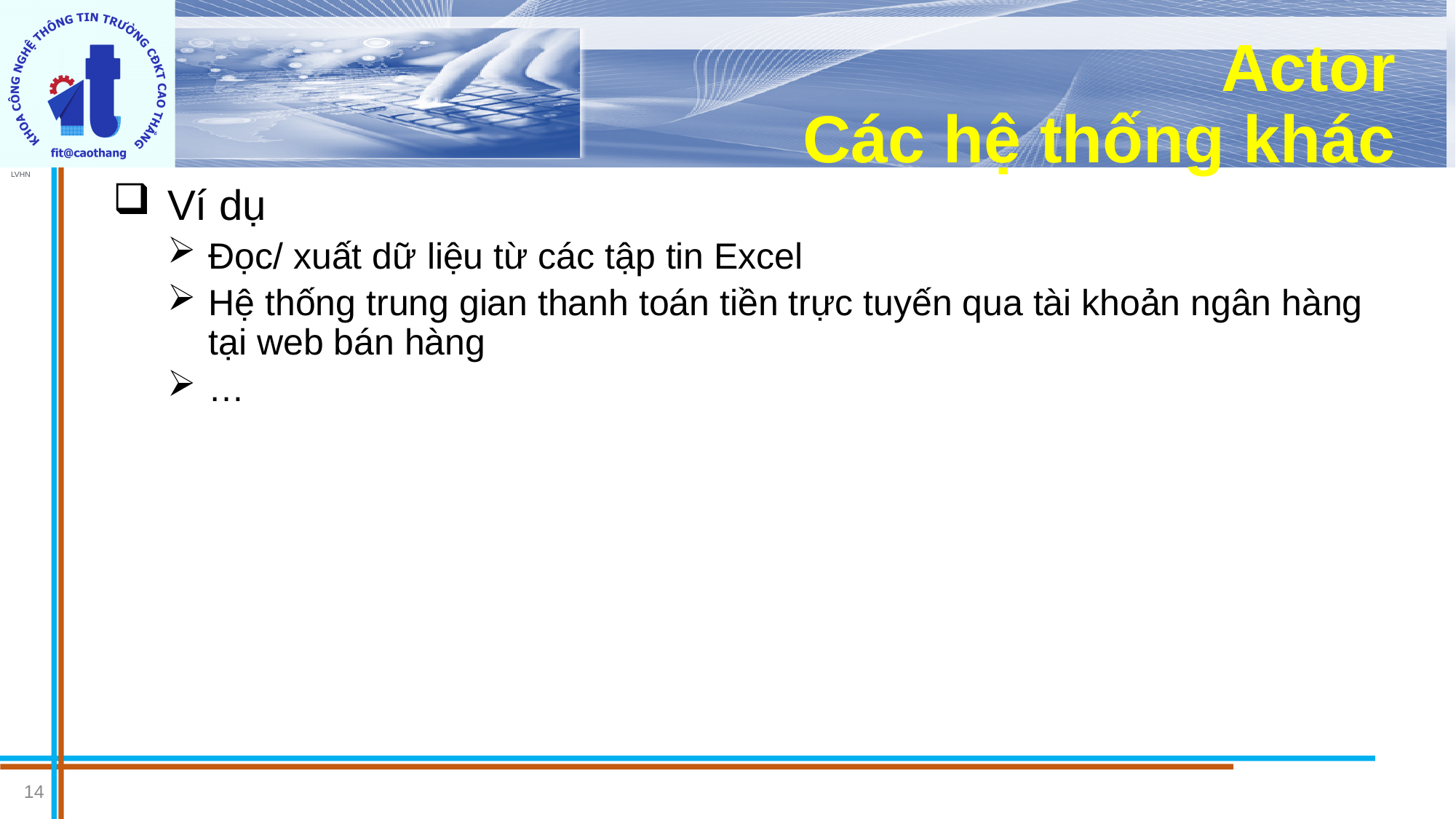

# Actor Các hệ thống khác
Ví dụ
Đọc/ xuất dữ liệu từ các tập tin Excel
Hệ thống trung gian thanh toán tiền trực tuyến qua tài khoản ngân hàng tại web bán hàng
…

14